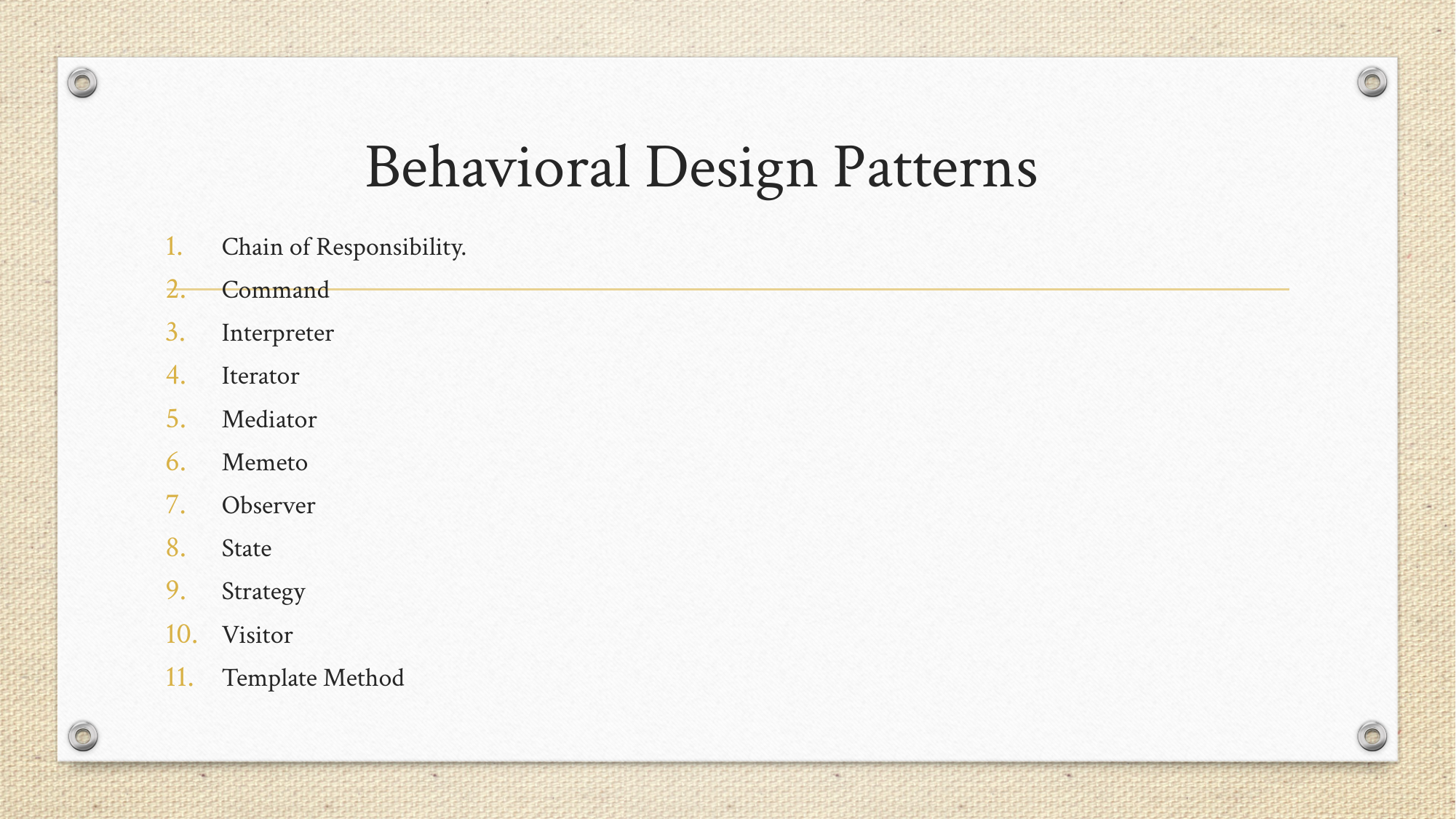

# Behavioral Design Patterns
Chain of Responsibility.
Command
Interpreter
Iterator
Mediator
Memeto
Observer
State
Strategy
Visitor
Template Method